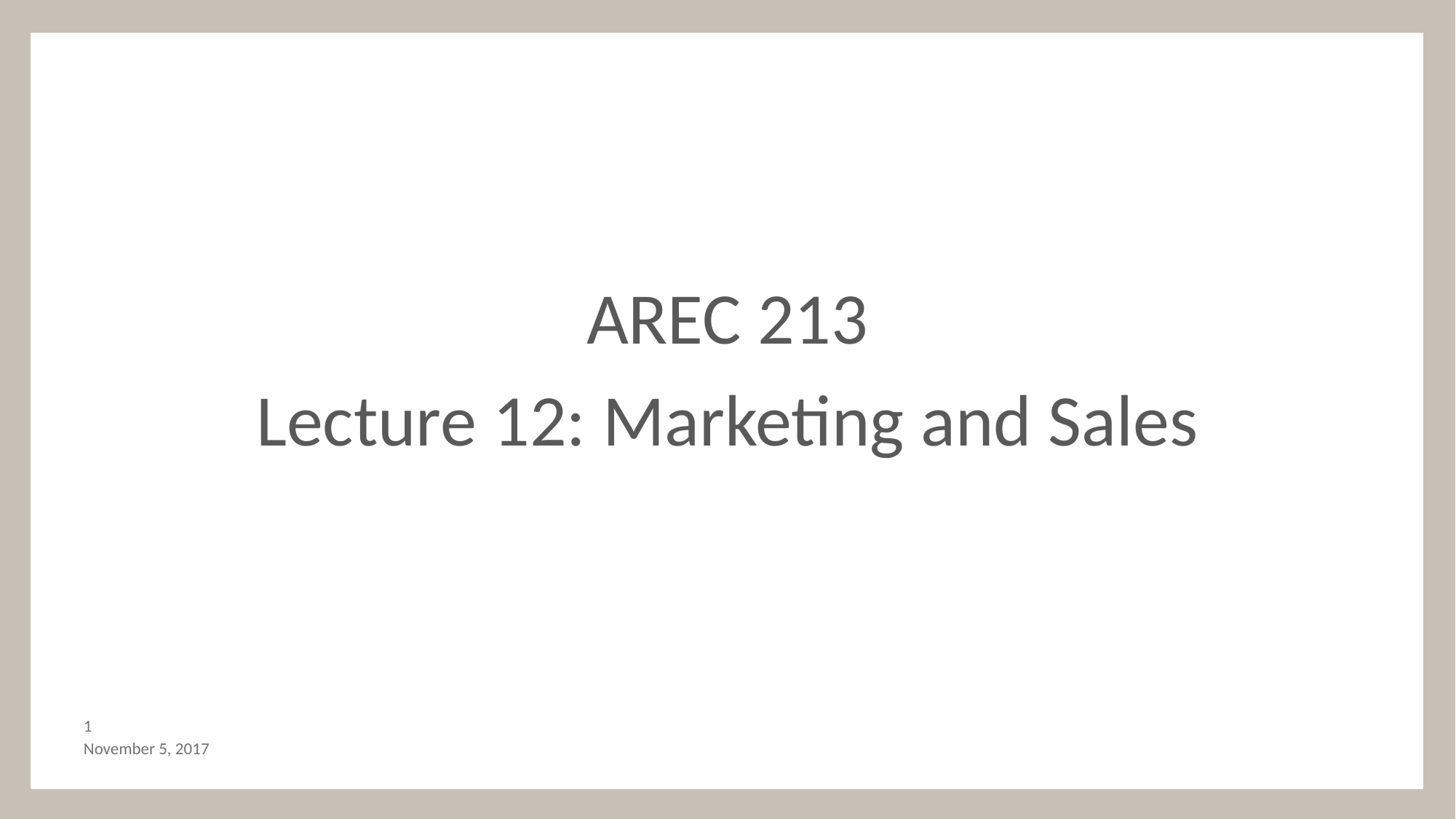

AREC 213
Lecture 12: Marketing and Sales

1
November 5, 2017